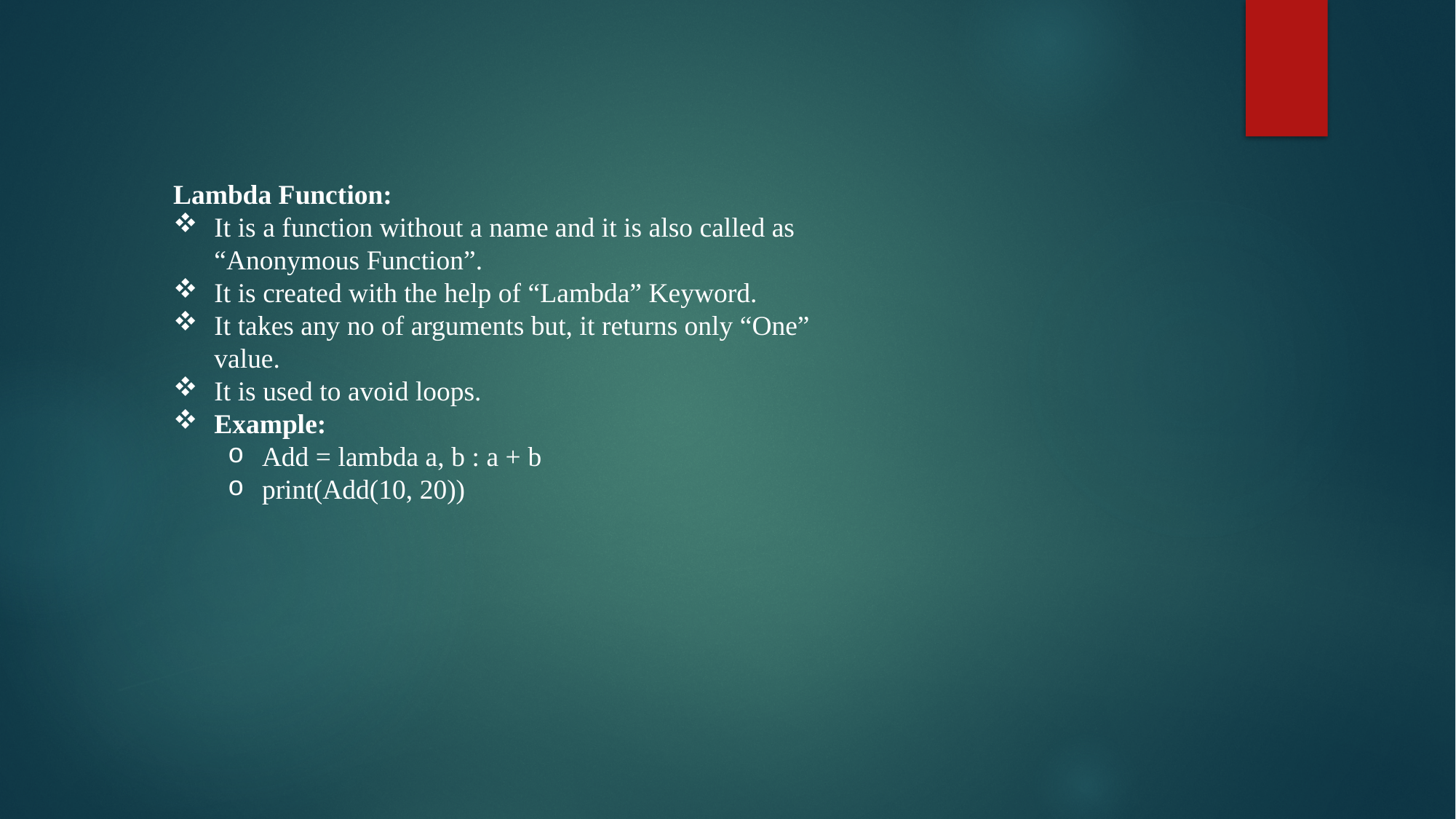

Lambda Function:
It is a function without a name and it is also called as “Anonymous Function”.
It is created with the help of “Lambda” Keyword.
It takes any no of arguments but, it returns only “One” value.
It is used to avoid loops.
Example:
Add = lambda a, b : a + b
print(Add(10, 20))